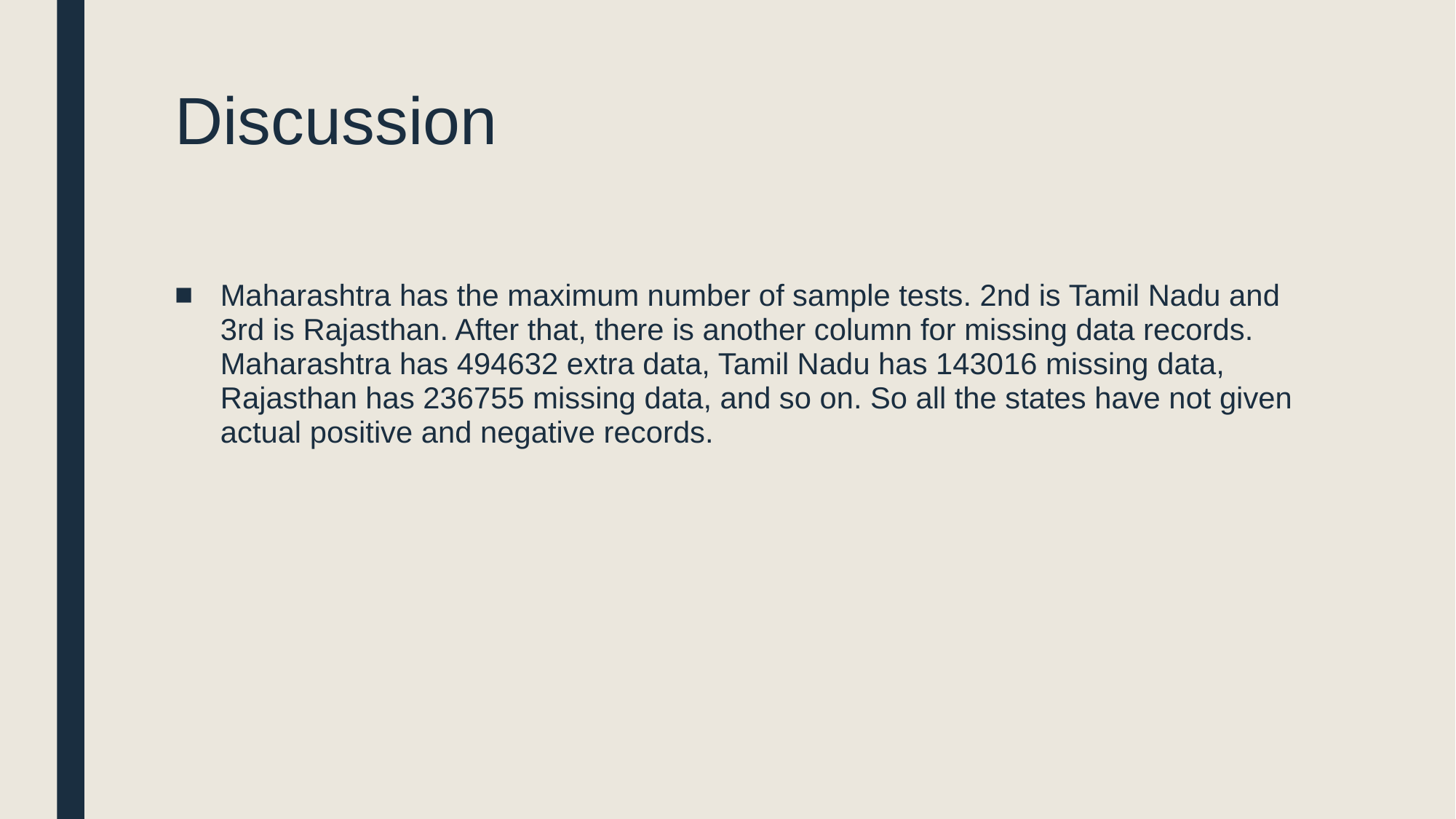

# Discussion
Maharashtra has the maximum number of sample tests. 2nd is Tamil Nadu and 3rd is Rajasthan. After that, there is another column for missing data records. Maharashtra has 494632 extra data, Tamil Nadu has 143016 missing data, Rajasthan has 236755 missing data, and so on. So all the states have not given actual positive and negative records.